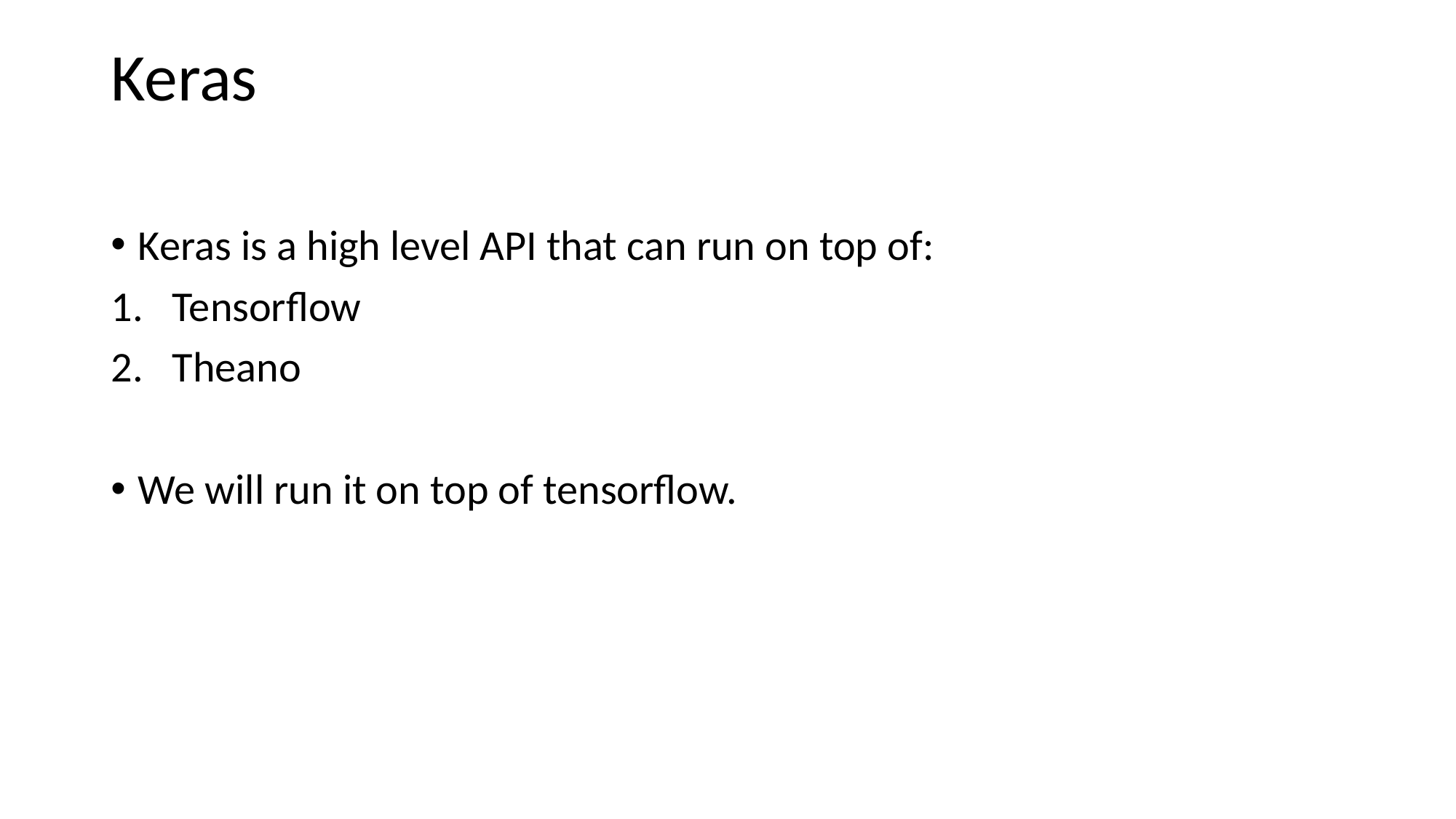

# Keras
Keras is a high level API that can run on top of:
Tensorflow
Theano

We will run it on top of tensorflow.